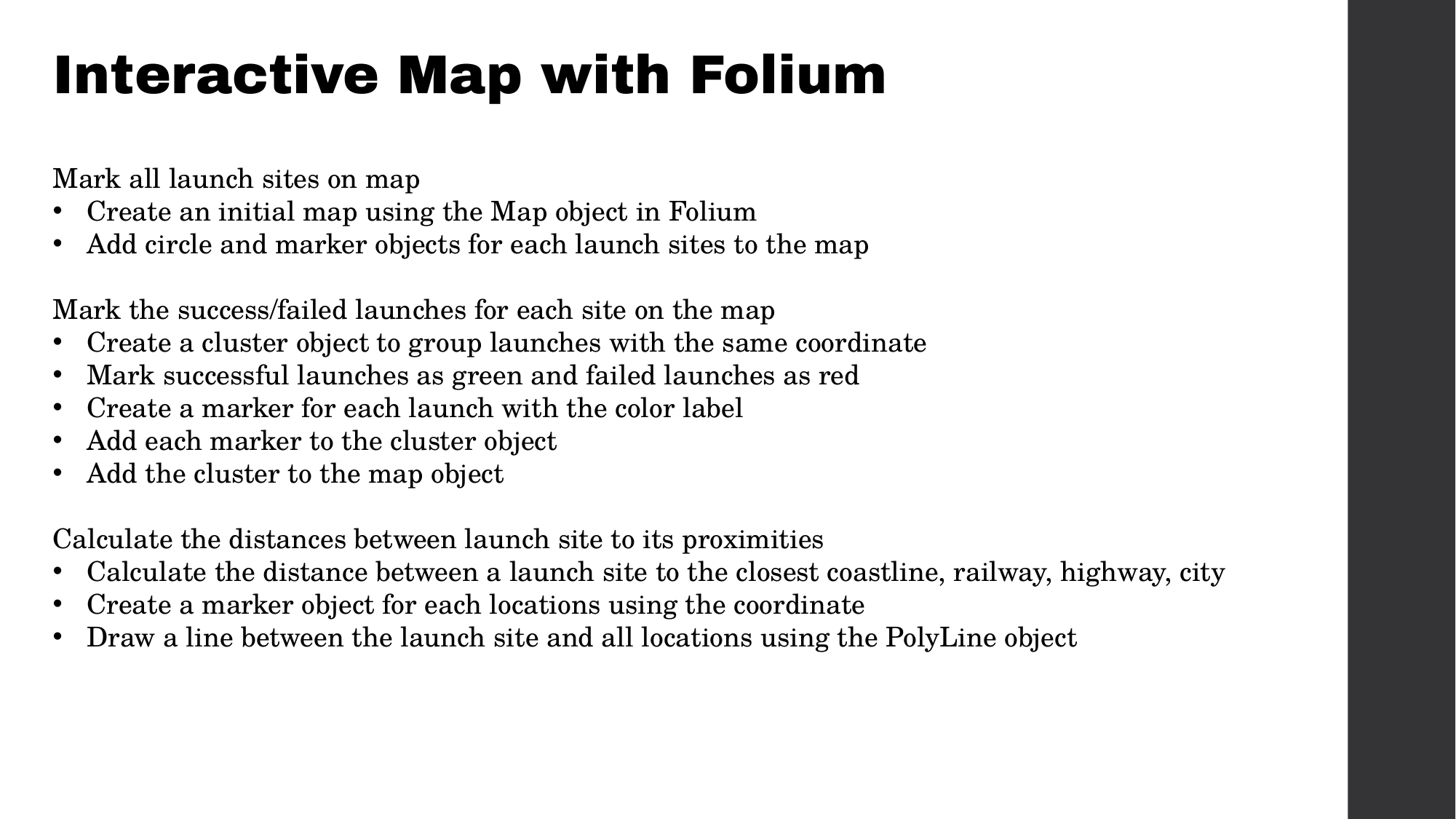

Interactive Map with Folium
Mark all launch sites on map
Create an initial map using the Map object in Folium
Add circle and marker objects for each launch sites to the map

Mark the success/failed launches for each site on the map
Create a cluster object to group launches with the same coordinate
Mark successful launches as green and failed launches as red
Create a marker for each launch with the color label
Add each marker to the cluster object
Add the cluster to the map object

Calculate the distances between launch site to its proximities
Calculate the distance between a launch site to the closest coastline, railway, highway, city
Create a marker object for each locations using the coordinate
Draw a line between the launch site and all locations using the PolyLine object